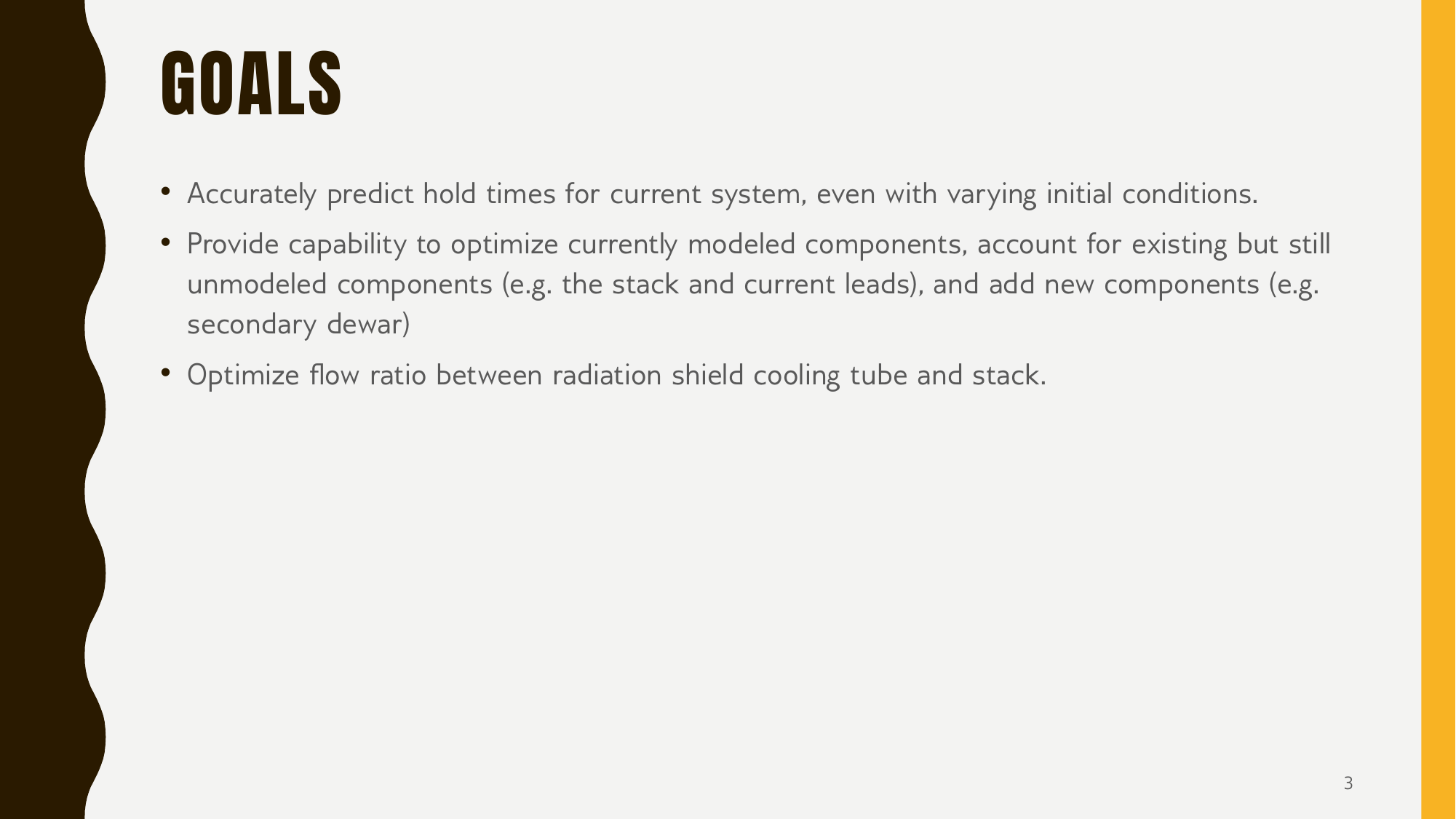

# Goals
Accurately predict hold times for current system, even with varying initial conditions.
Provide capability to optimize currently modeled components, account for existing but still unmodeled components (e.g. the stack and current leads), and add new components (e.g. secondary dewar)
Optimize flow ratio between radiation shield cooling tube and stack.
3